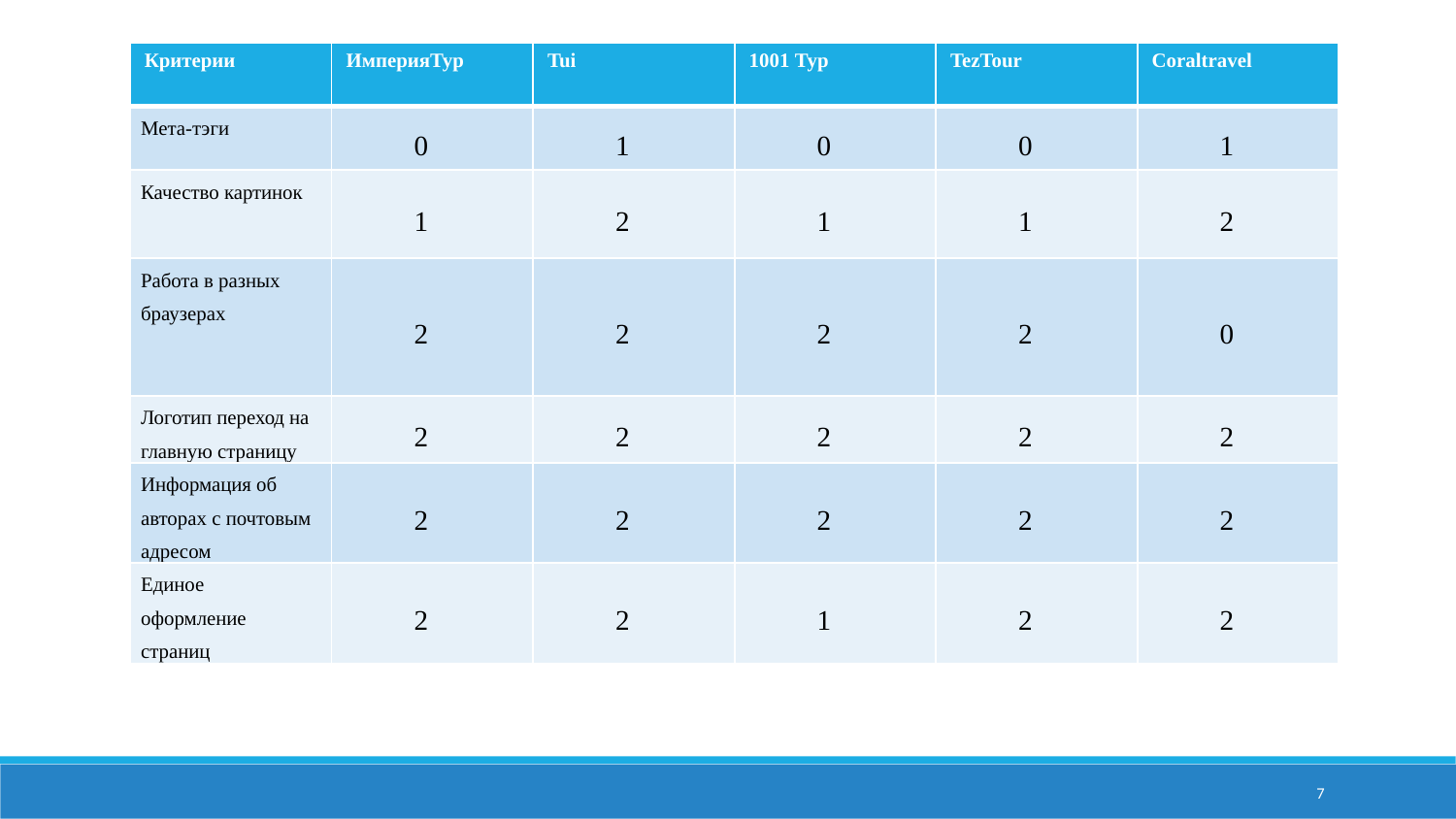

| Критерии | ИмперияТур | Tui | 1001 Тур | TezTour | Coraltravel |
| --- | --- | --- | --- | --- | --- |
| Мета-тэги | 0 | 1 | 0 | 0 | 1 |
| Качество картинок | 1 | 2 | 1 | 1 | 2 |
| Работа в разных браузерах | 2 | 2 | 2 | 2 | 0 |
| Логотип переход на главную страницу | 2 | 2 | 2 | 2 | 2 |
| Информация об авторах с почтовым адресом | 2 | 2 | 2 | 2 | 2 |
| Единое оформление страниц | 2 | 2 | 1 | 2 | 2 |
7